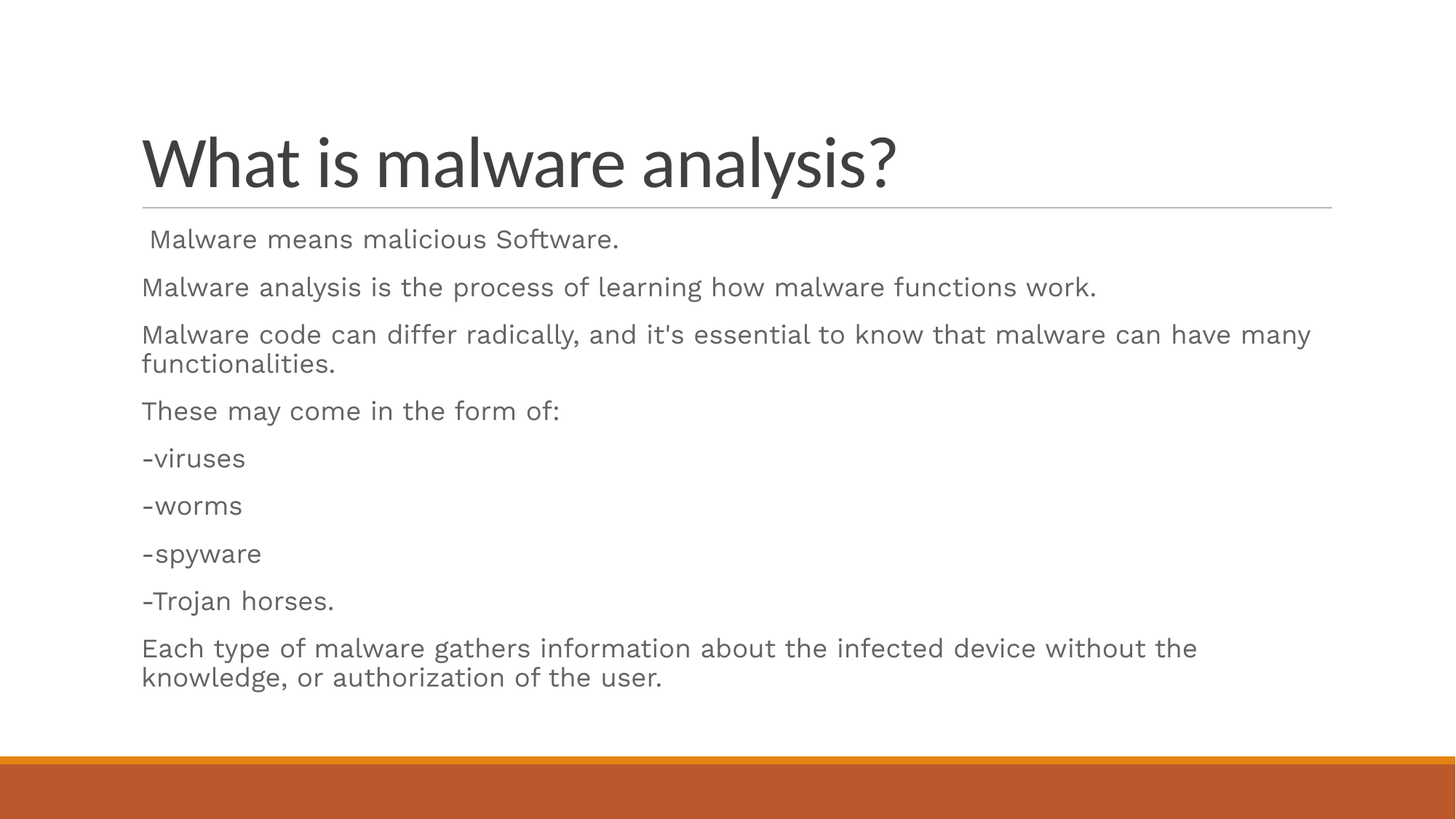

# What is malware analysis?
  Malware means malicious Software.
Malware analysis is the process of learning how malware functions work.
Malware code can differ radically, and it's essential to know that malware can have many functionalities.
These may come in the form of:
-viruses
-worms
-spyware
-Trojan horses.
Each type of malware gathers information about the infected device without the knowledge, or authorization of the user.